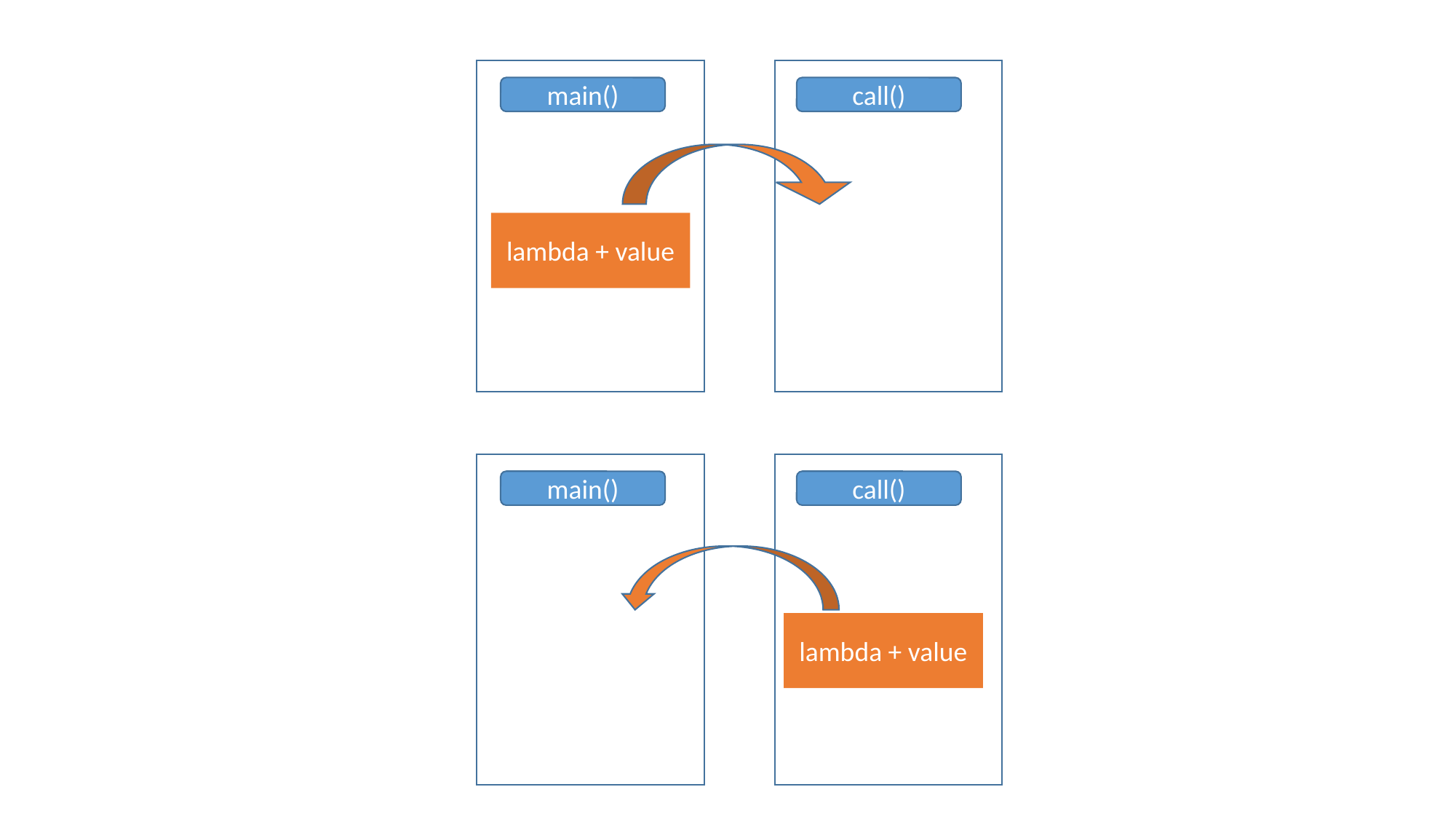

call()
main()

lambda + value

call()
main()

lambda + value